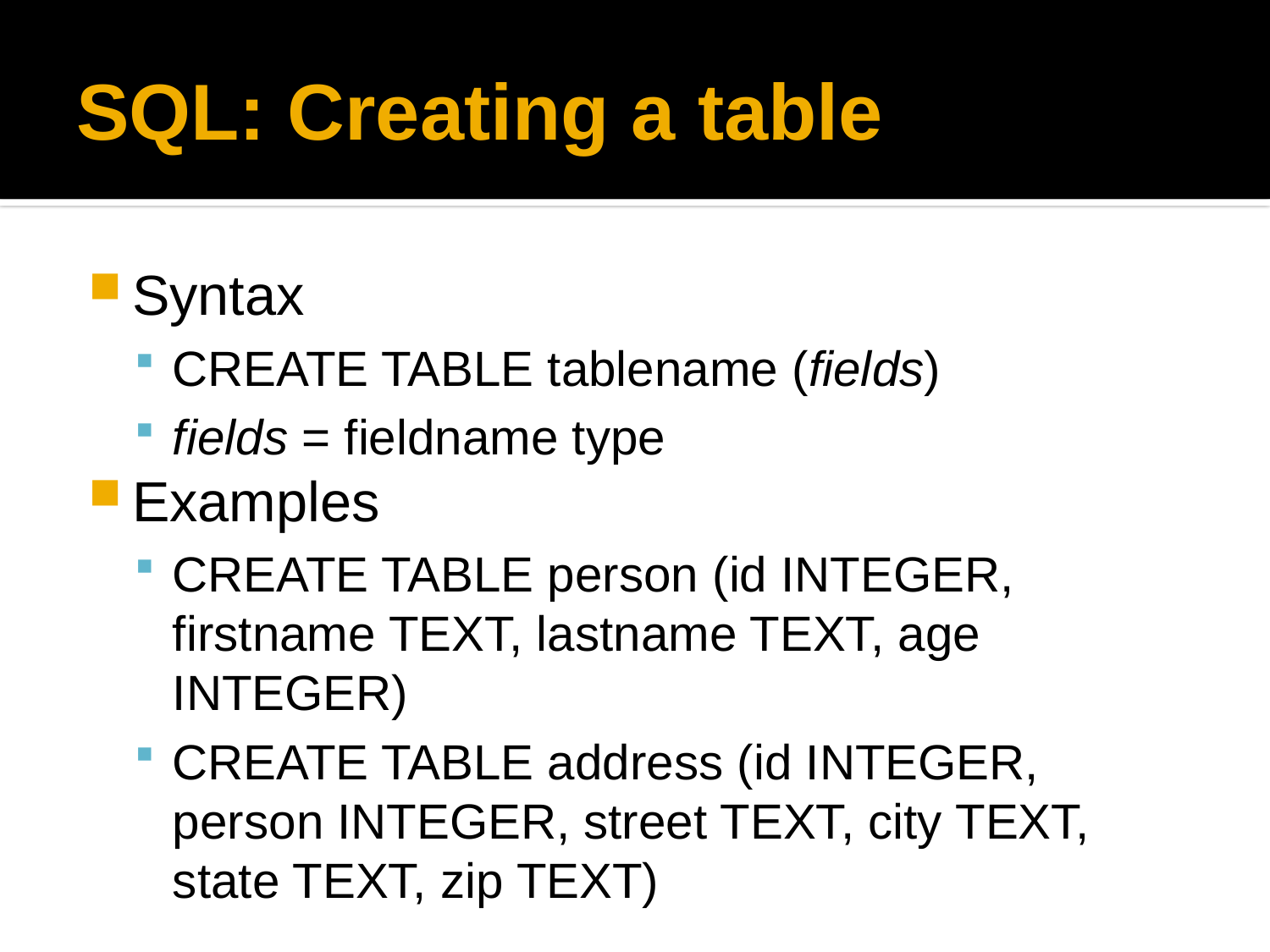

# SQL: Creating a table
Syntax
CREATE TABLE tablename (fields)
fields = fieldname type
Examples
CREATE TABLE person (id INTEGER, firstname TEXT, lastname TEXT, age INTEGER)
CREATE TABLE address (id INTEGER, person INTEGER, street TEXT, city TEXT, state TEXT, zip TEXT)